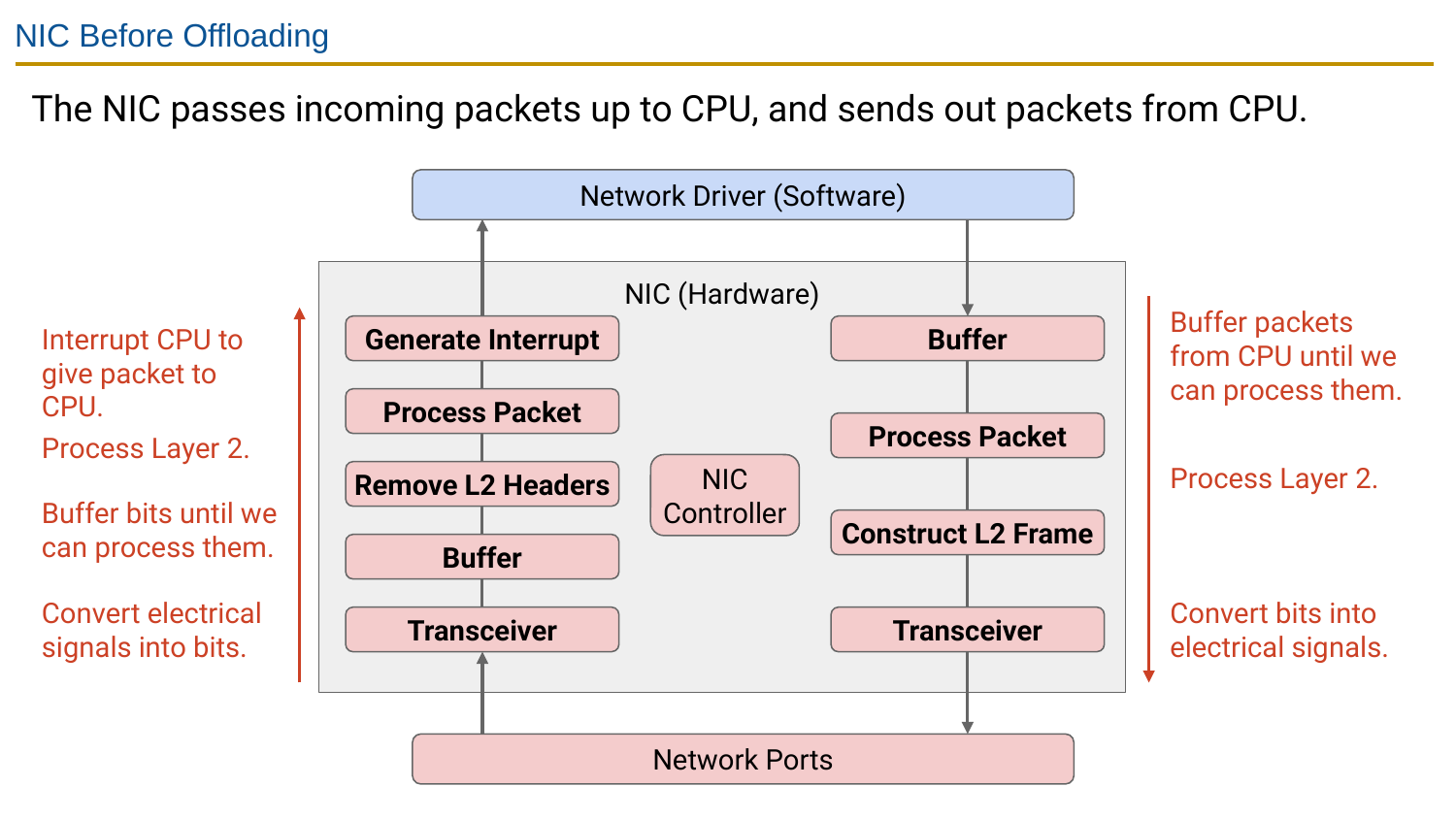

# NIC Before Offloading
The NIC passes incoming packets up to CPU, and sends out packets from CPU.
Network Driver (Software)
NIC (Hardware)
Buffer packets from CPU until we can process them.
Generate Interrupt
Buffer
Interrupt CPU to give packet to CPU.
Process Packet
Process Packet
Process Layer 2.
NIC Controller
Process Layer 2.
Remove L2 Headers
Buffer bits until we can process them.
Construct L2 Frame
Buffer
Convert electrical signals into bits.
Convert bits into electrical signals.
Transceiver
Transceiver
Network Ports